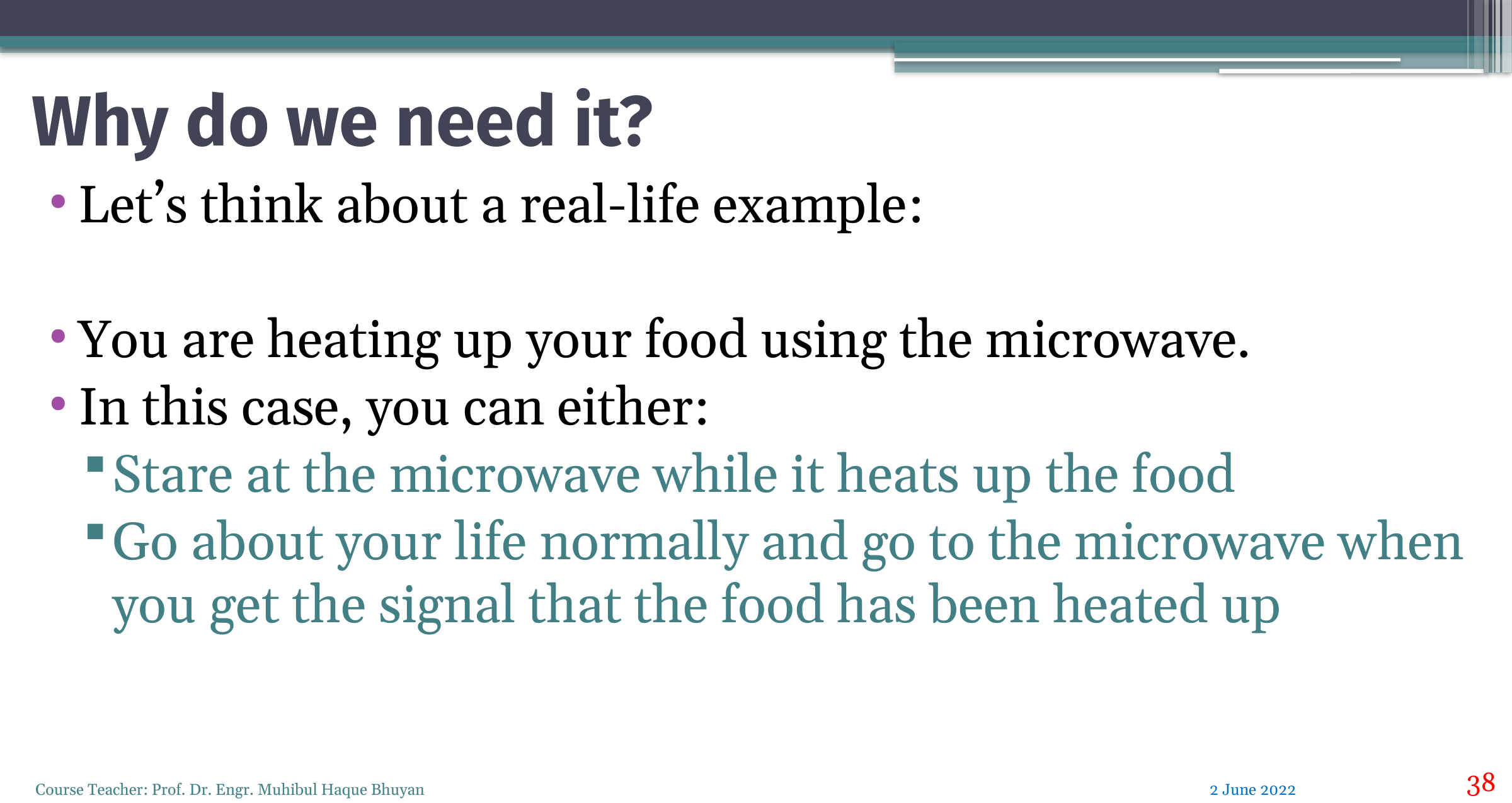

# Why do we need it?
Let’s think about a real-life example:

You are heating up your food using the microwave.
In this case, you can either:
Stare at the microwave while it heats up the food
Go about your life normally and go to the microwave when you get the signal that the food has been heated up
38
Course Teacher: Prof. Dr. Engr. Muhibul Haque Bhuyan
2 June 2022